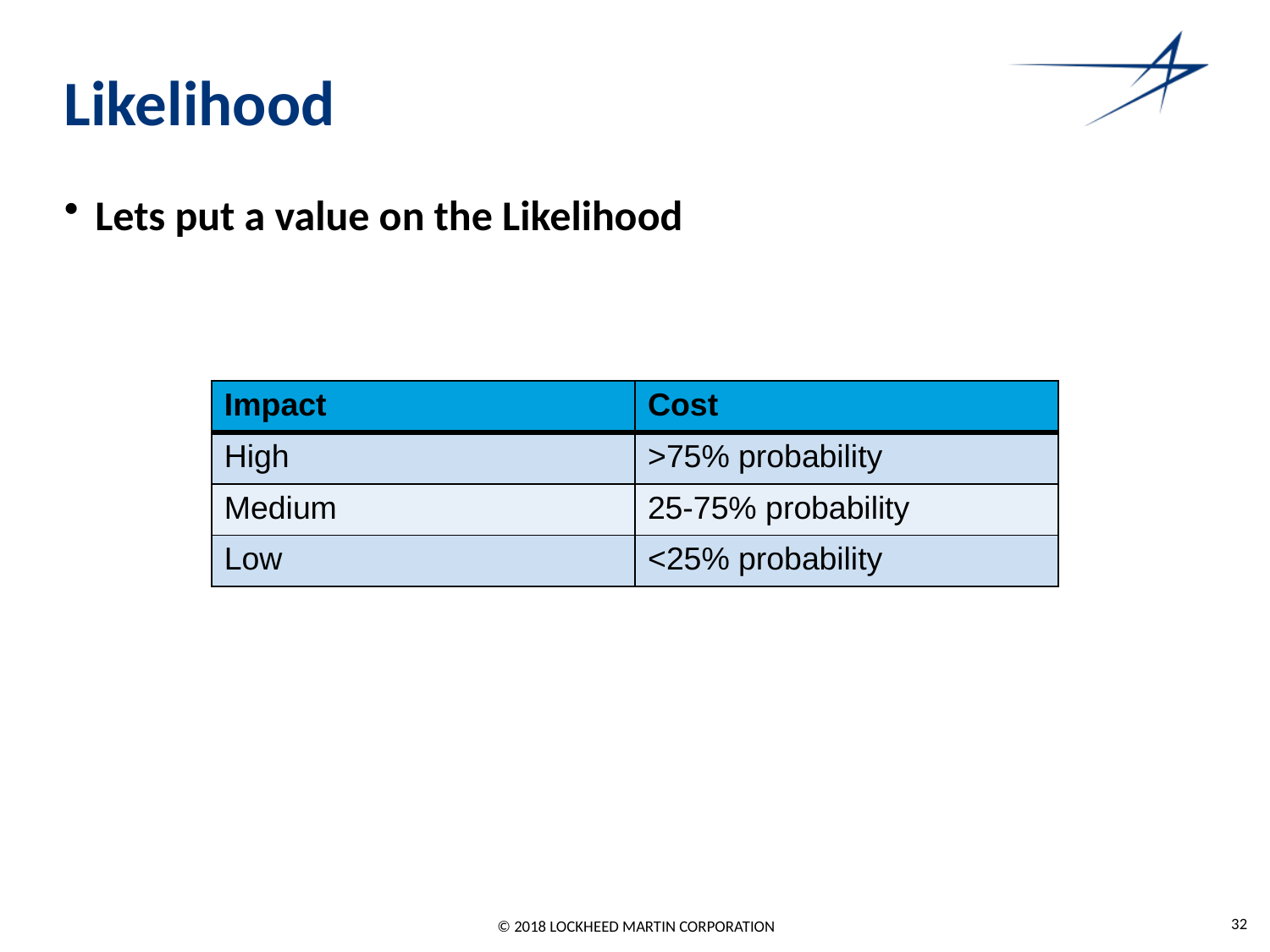

# Likelihood
Lets put a value on the Likelihood

| Impact | Cost |
| --- | --- |
| High | >75% probability |
| Medium | 25-75% probability |
| Low | <25% probability |